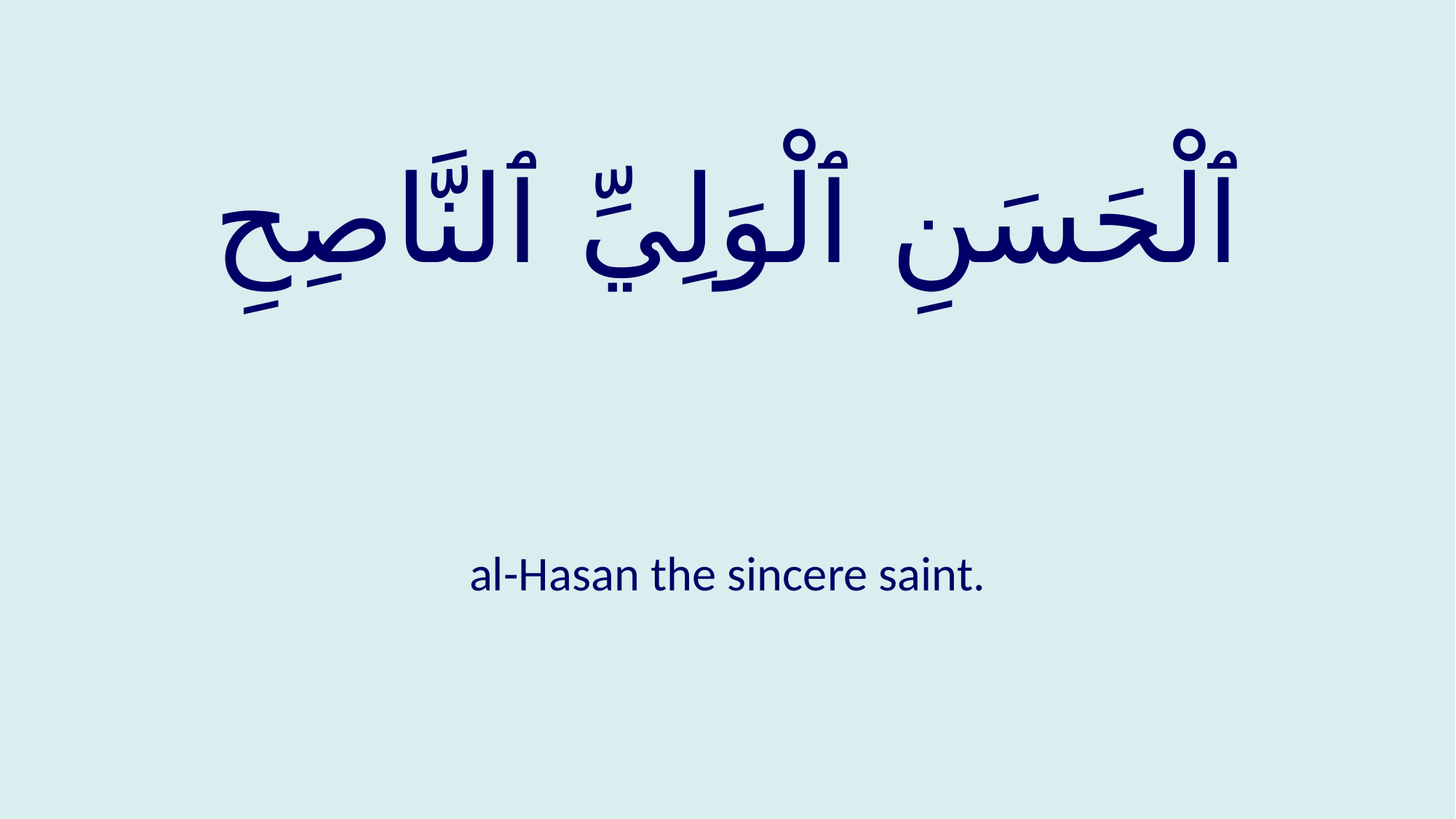

# ٱلْحَسَنِ ٱلْوَلِيِّ ٱلنَّاصِحِ
al-Hasan the sincere saint.